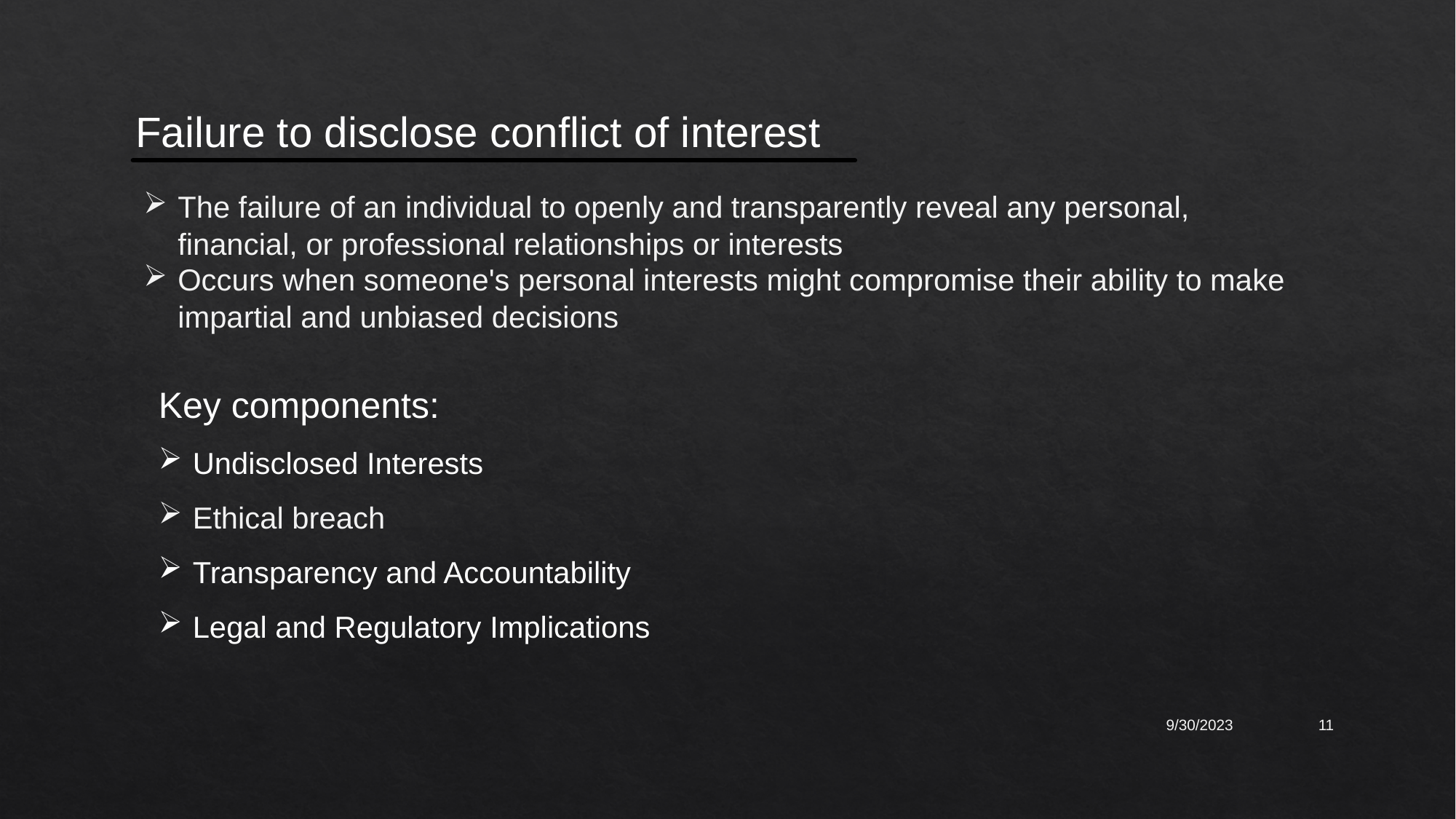

Failure to disclose conflict of interest

The failure of an individual to openly and transparently reveal any personal, financial, or professional relationships or interests
Occurs when someone's personal interests might compromise their ability to make impartial and unbiased decisions
Key components:
Undisclosed Interests
Ethical breach
Transparency and Accountability
Legal and Regulatory Implications
9/30/2023
11